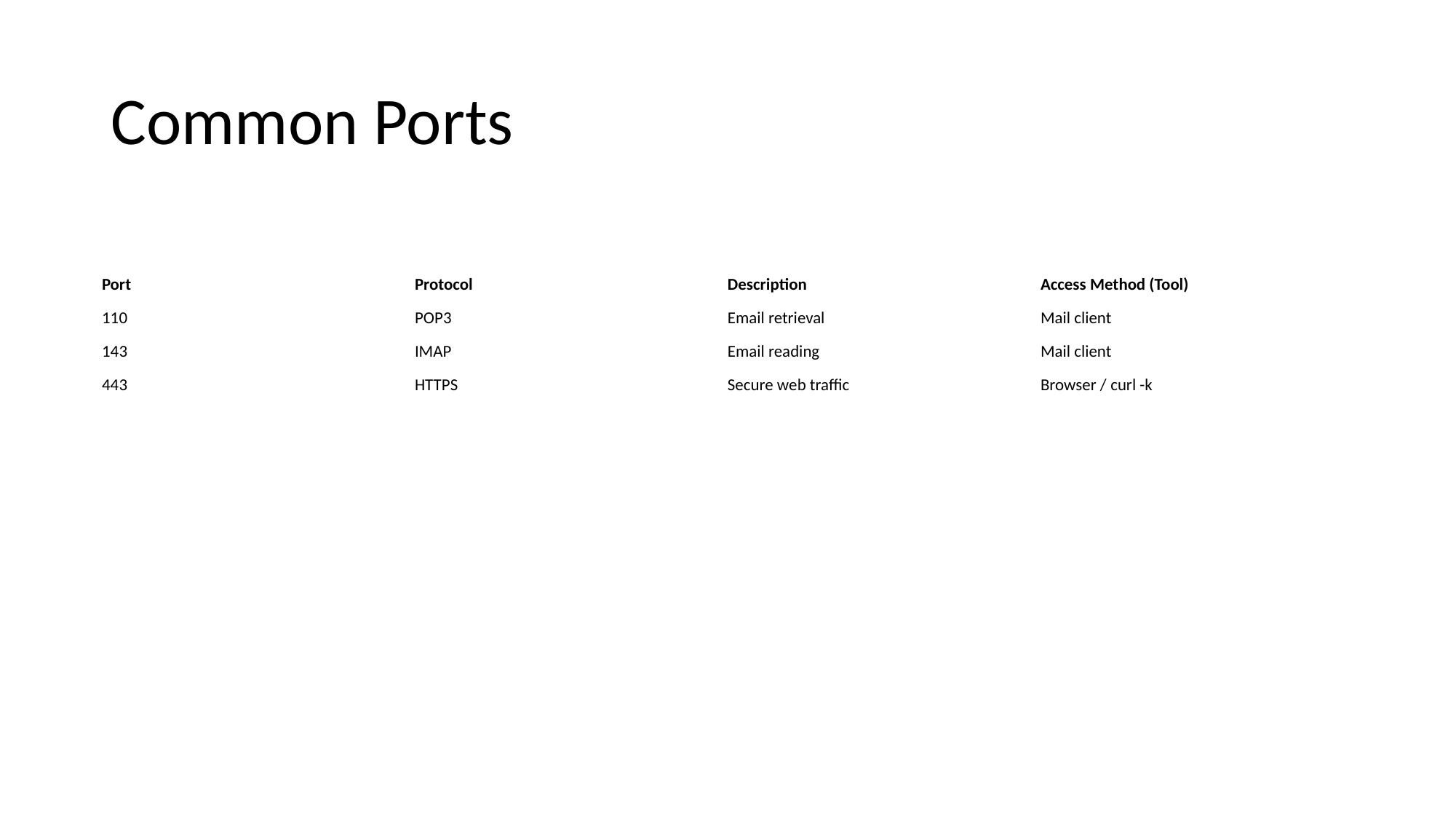

# Common Ports

| Port | Protocol | Description | Access Method (Tool) |
| --- | --- | --- | --- |
| 110 | POP3 | Email retrieval | Mail client |
| 143 | IMAP | Email reading | Mail client |
| 443 | HTTPS | Secure web traffic | Browser / curl -k |